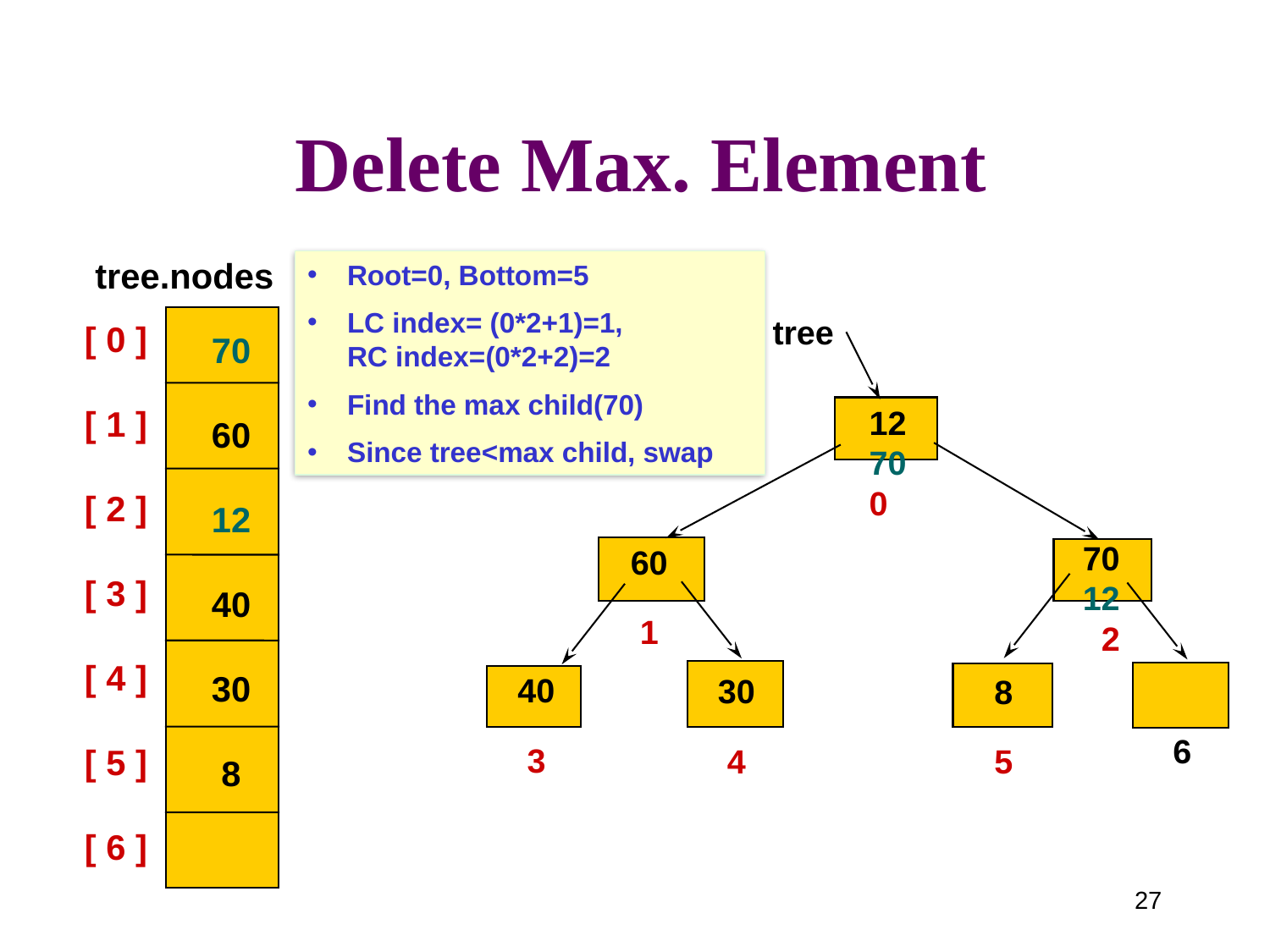

Delete Max. Element
tree.nodes
Root=0, Bottom=5
LC index= (0*2+1)=1,            RC index=(0*2+2)=2
Find the max child(70)
Since tree<max child, swap

tree

[ 0 ]

[ 1 ]

[ 2 ]

[ 3 ]

[ 4 ]

[ 5 ]

[ 6 ]
70

60

12

40

30

 8

 12
 70
 0

70
12
  2
 60

  1

40

 3
30

 4
   8

   5

 6
27